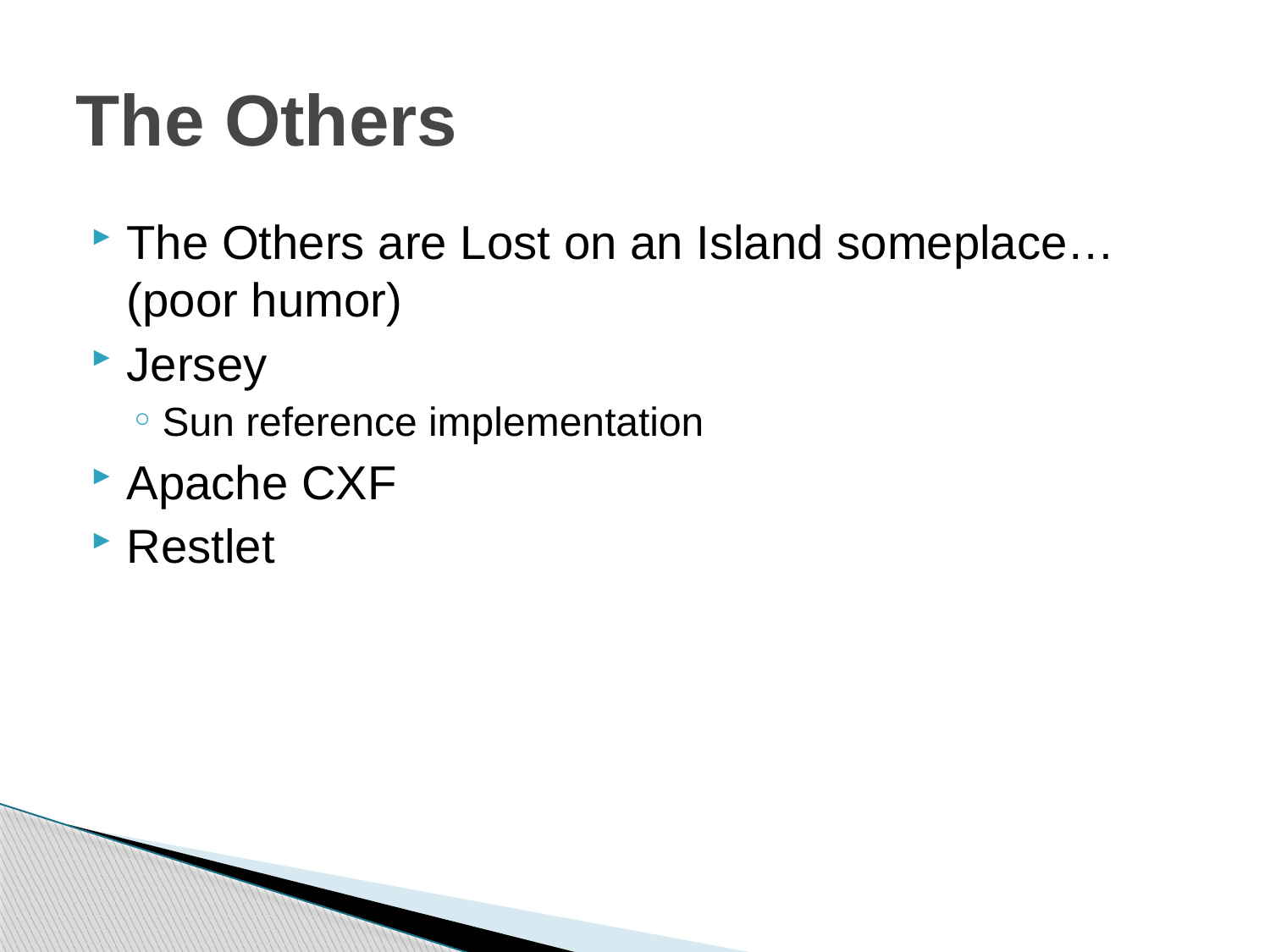

# The Others
The Others are Lost on an Island someplace…(poor humor)
Jersey
Sun reference implementation
Apache CXF
Restlet